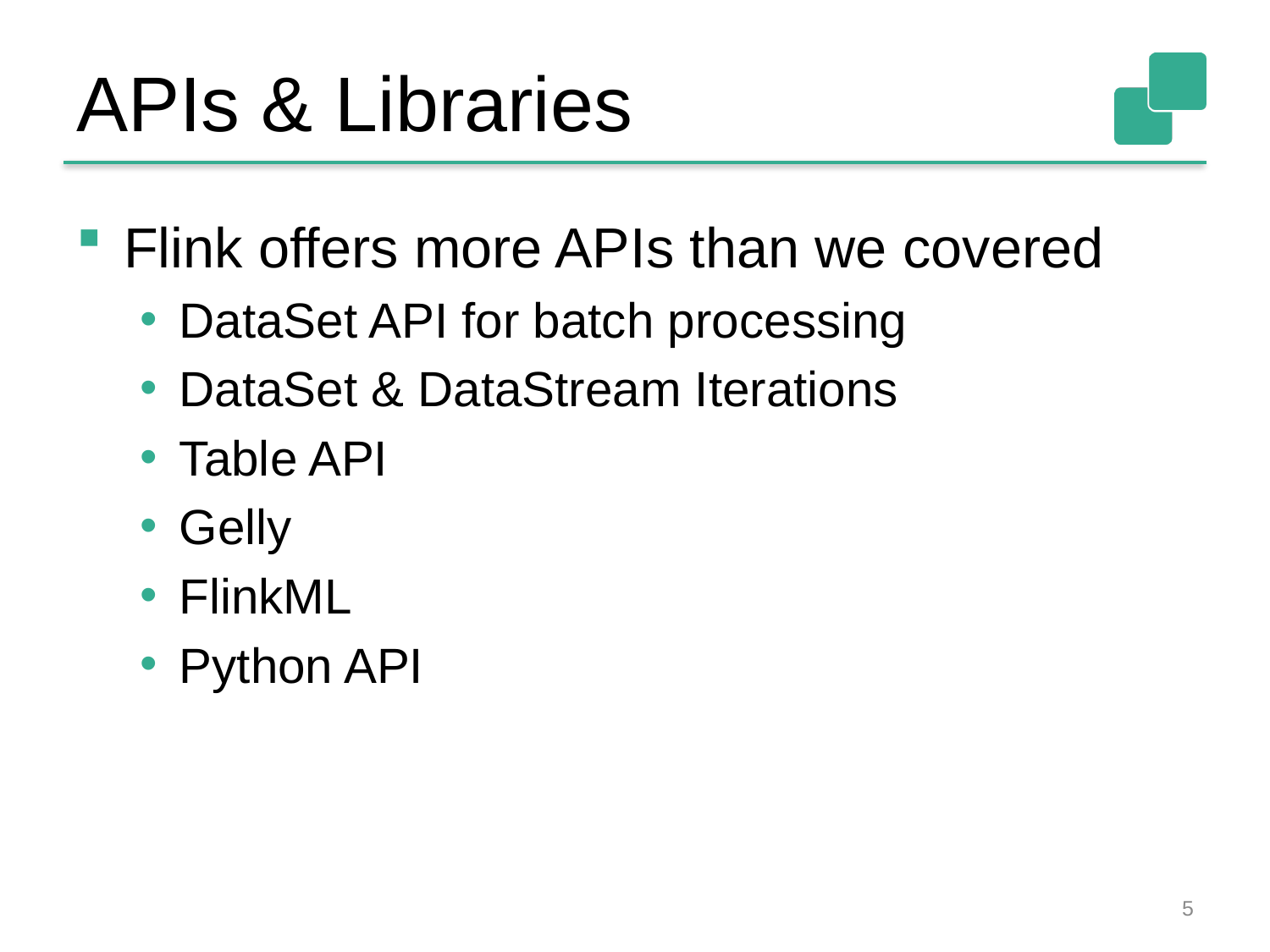

# APIs & Libraries
Flink offers more APIs than we covered
DataSet API for batch processing
DataSet & DataStream Iterations
Table API
Gelly
FlinkML
Python API
5